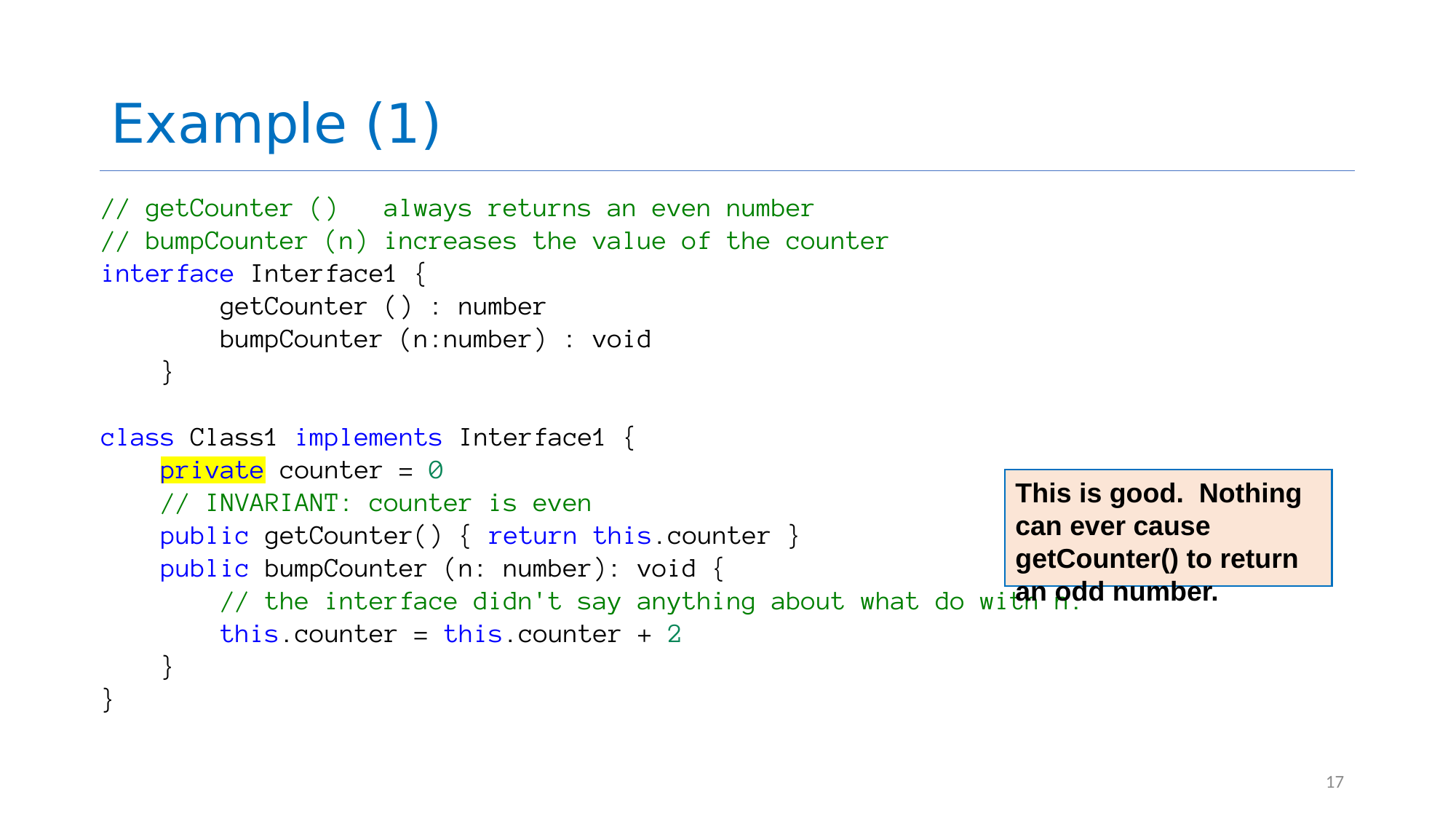

# Example (1)
// getCounter ()   always returns an even number
// bumpCounter (n) increases the value of the counter
interface Interface1 {
        getCounter () : number
        bumpCounter (n:number) : void
    }

class Class1 implements Interface1 {
    private counter = 0
    // INVARIANT: counter is even
    public getCounter() { return this.counter }
    public bumpCounter (n: number): void {
        // the interface didn't say anything about what do with n.
        this.counter = this.counter + 2
    }
}

This is good.  Nothing can ever cause getCounter() to return an odd number.

17